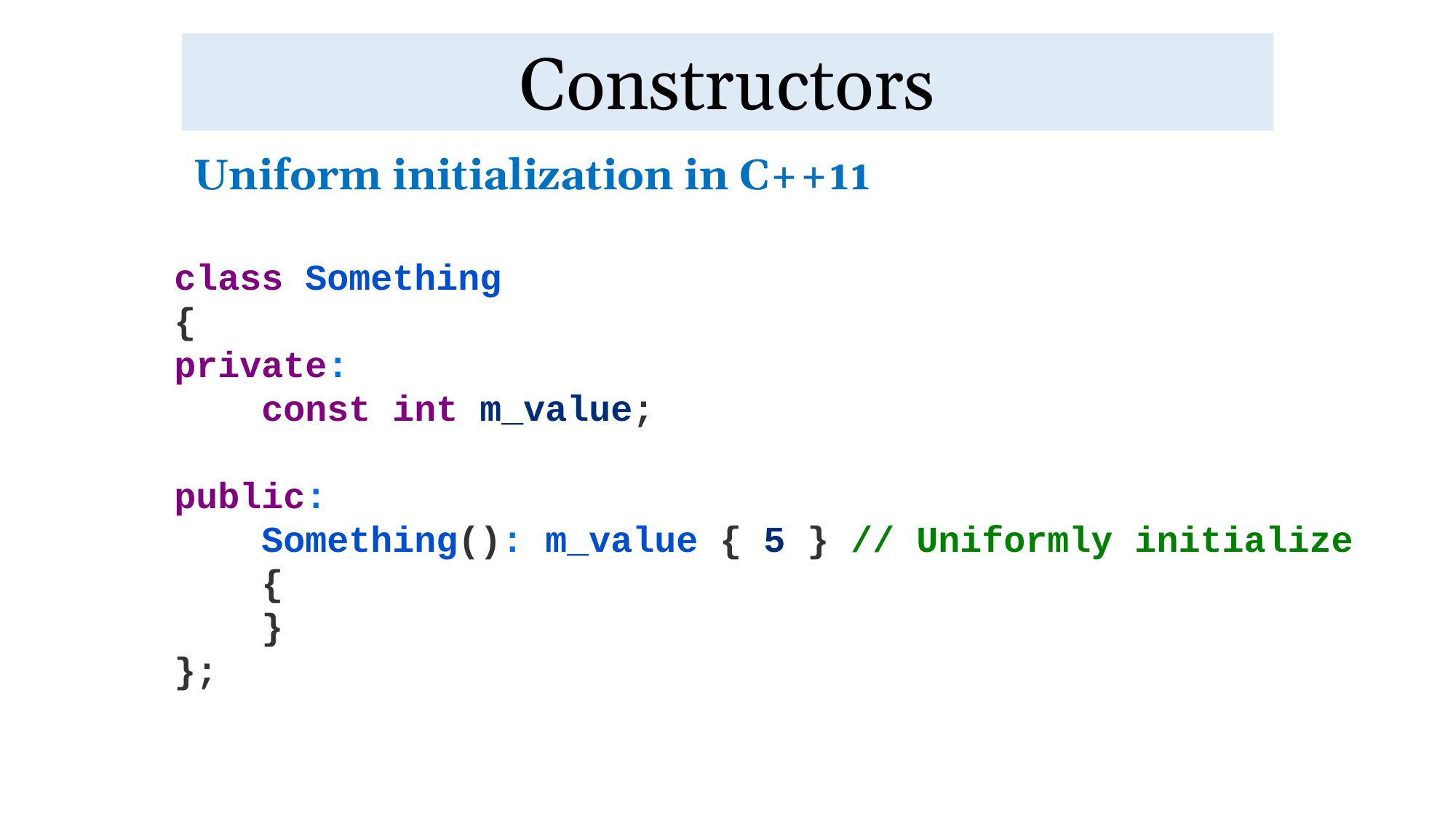

# Constructors
Uniform initialization in C++11
class Something
{
private:
    const int m_value;

public:
    Something(): m_value { 5 } // Uniformly initialize
    {
    }
};